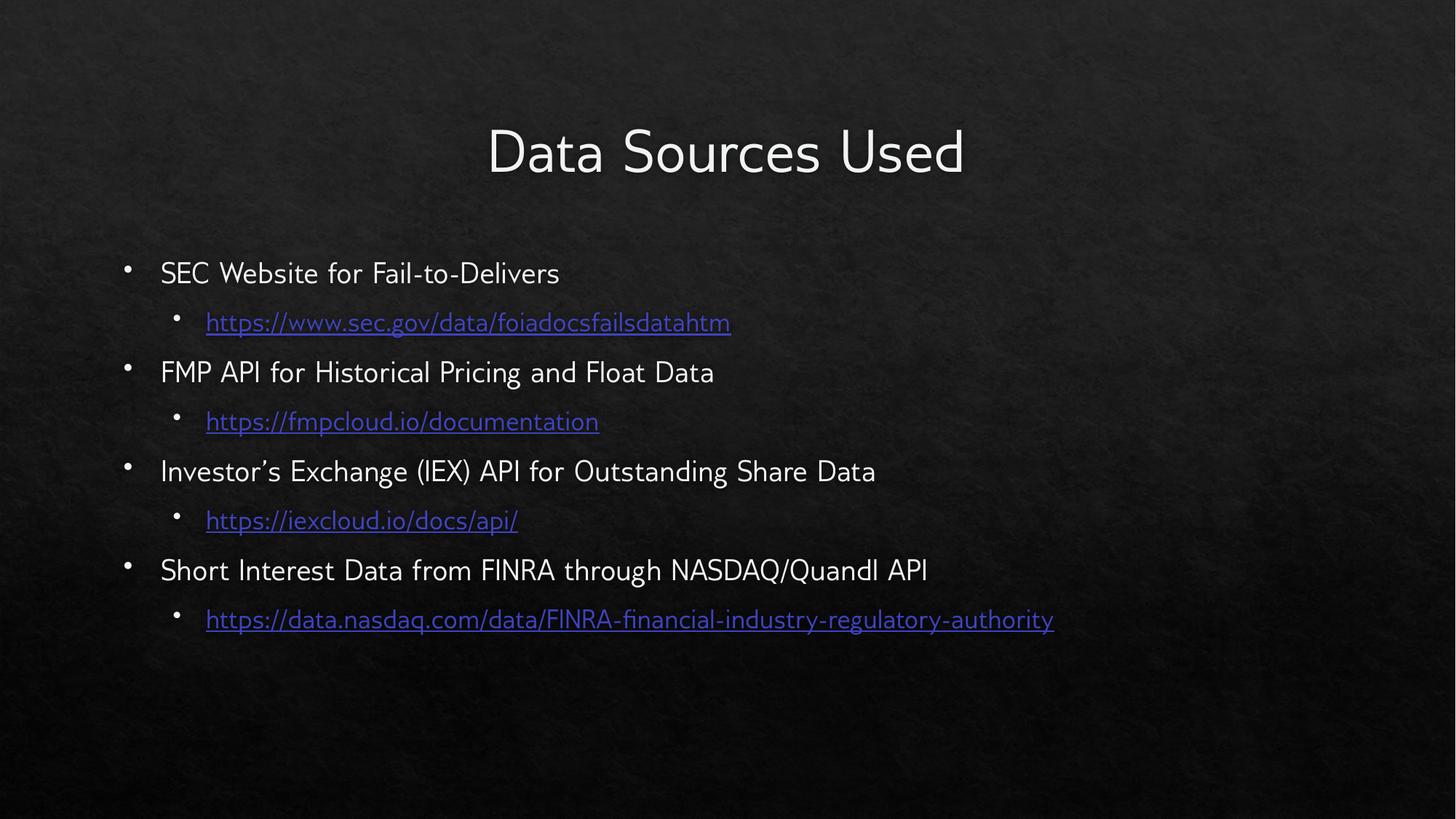

# Data Sources Used
SEC Website for Fail-to-Delivers
https://www.sec.gov/data/foiadocsfailsdatahtm
FMP API for Historical Pricing and Float Data
https://fmpcloud.io/documentation
Investor’s Exchange (IEX) API for Outstanding Share Data
https://iexcloud.io/docs/api/
Short Interest Data from FINRA through NASDAQ/Quandl API
https://data.nasdaq.com/data/FINRA-financial-industry-regulatory-authority